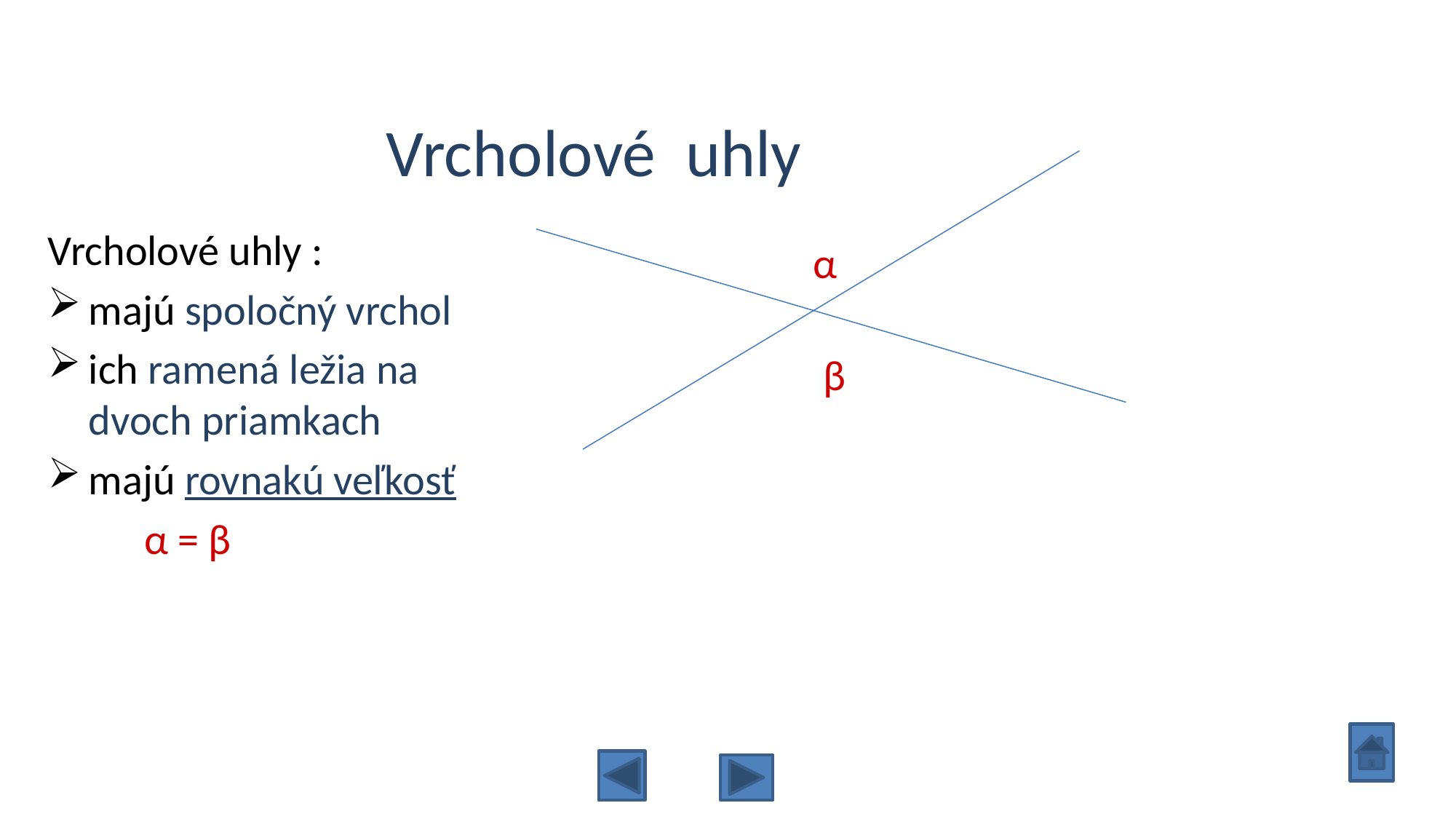

# Vrcholové  uhly
Vrcholové uhly :
majú spoločný vrchol
ich ramená ležia na dvoch priamkach
majú rovnakú veľkosť
          α = β

 α
β